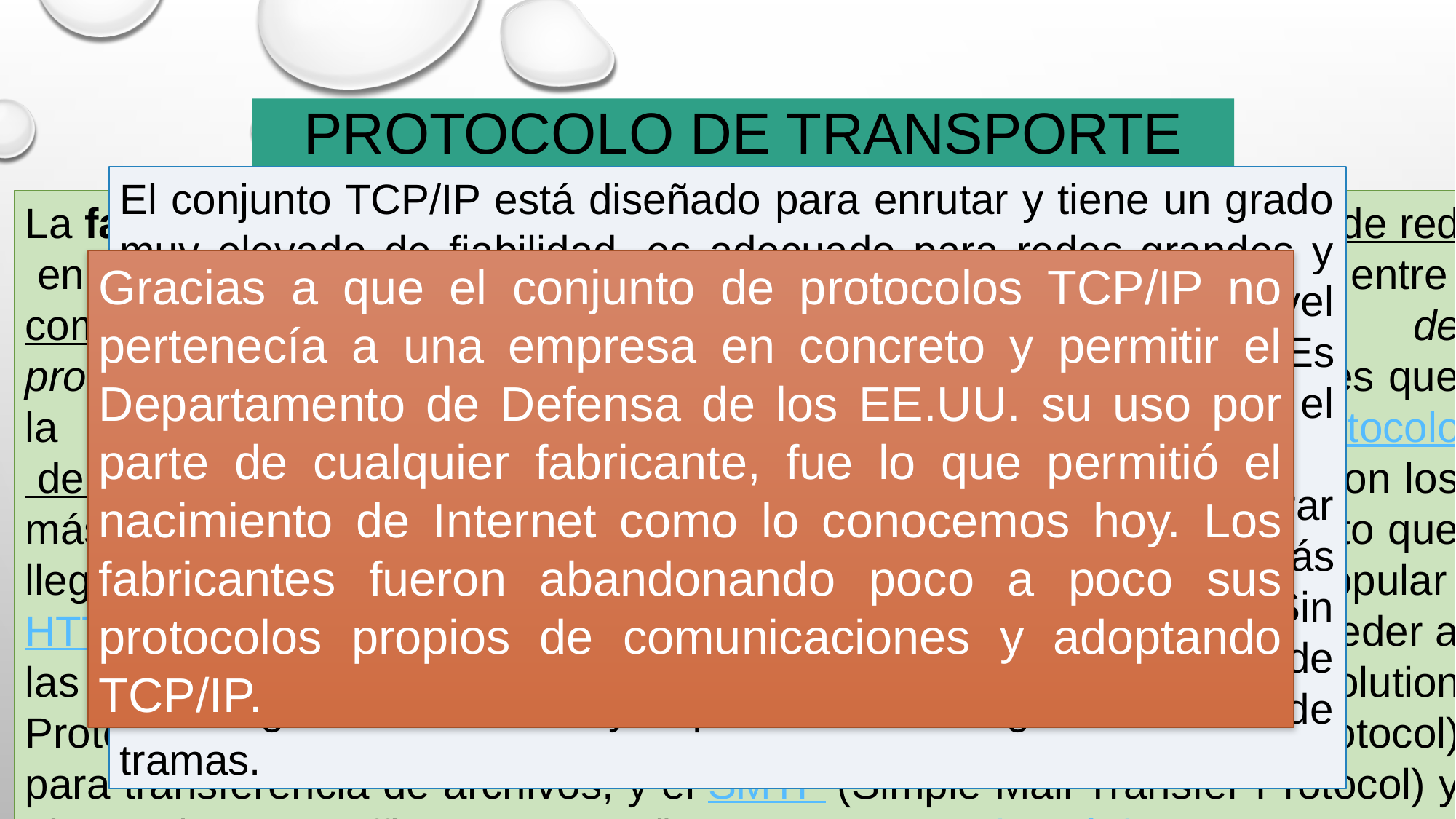

Protocolo de transporte TCP
El conjunto TCP/IP está diseñado para enrutar y tiene un grado muy elevado de fiabilidad, es adecuado para redes grandes y medianas, así como en redes empresariales. Se utiliza a nivel mundial para conectarse a Internet y a los servidores web. Es compatible con las herramientas estándar para analizar el funcionamiento de la red.
Un inconveniente de TCP/IP es que es más difícil de configurar y de mantener que NetBEUI o IPX/SPX; además es algo más lento en redes con un volumen de tráfico medio bajo. Sin embargo, puede ser más rápido en redes con un volumen de tráfico grande donde haya que enrutar un gran número de tramas.
La familia de protocolos de Internet es un conjunto de protocolos de red en los que se basa Internet y que permiten la transmisión de datos entre computadoras. En ocasiones se le denomina conjunto de protocolos TCP/IP, en referencia a los dos protocolos más importantes que la componen: Protocolo de Control de Transmisión (TCP) yProtocolo de Internet (IP), que fueron dos de los primeros en definirse, y que son los más utilizados de la familia. Existen tantos protocolos en este conjunto que llegan a ser más de 100 diferentes, entre ellos se encuentra el popular HTTP (HyperText Transfer Protocol), que es el que se utiliza para acceder a las páginas web, además de otros como elARP (Address Resolution Protocol) para la resolución de direcciones, el FTP (File Transfer Protocol) para transferencia de archivos, y el SMTP (Simple Mail Transfer Protocol) y el POP (Post Office Protocol) para correo electrónico, TELNET para acceder a equipos remotos, entre otros.
Gracias a que el conjunto de protocolos TCP/IP no pertenecía a una empresa en concreto y permitir el Departamento de Defensa de los EE.UU. su uso por parte de cualquier fabricante, fue lo que permitió el nacimiento de Internet como lo conocemos hoy. Los fabricantes fueron abandonando poco a poco sus protocolos propios de comunicaciones y adoptando TCP/IP.
Garantiza que los datos no se pierden.
Garantiza que los mensajes llegarán en orden.
Se trata de un protocolo orientado a conexión.
FCO. UREÑA  PSP-2º DAM 21-22   SANTA Mª LA NUEVA Y SAN JOSE ARTESANO  UN3
13